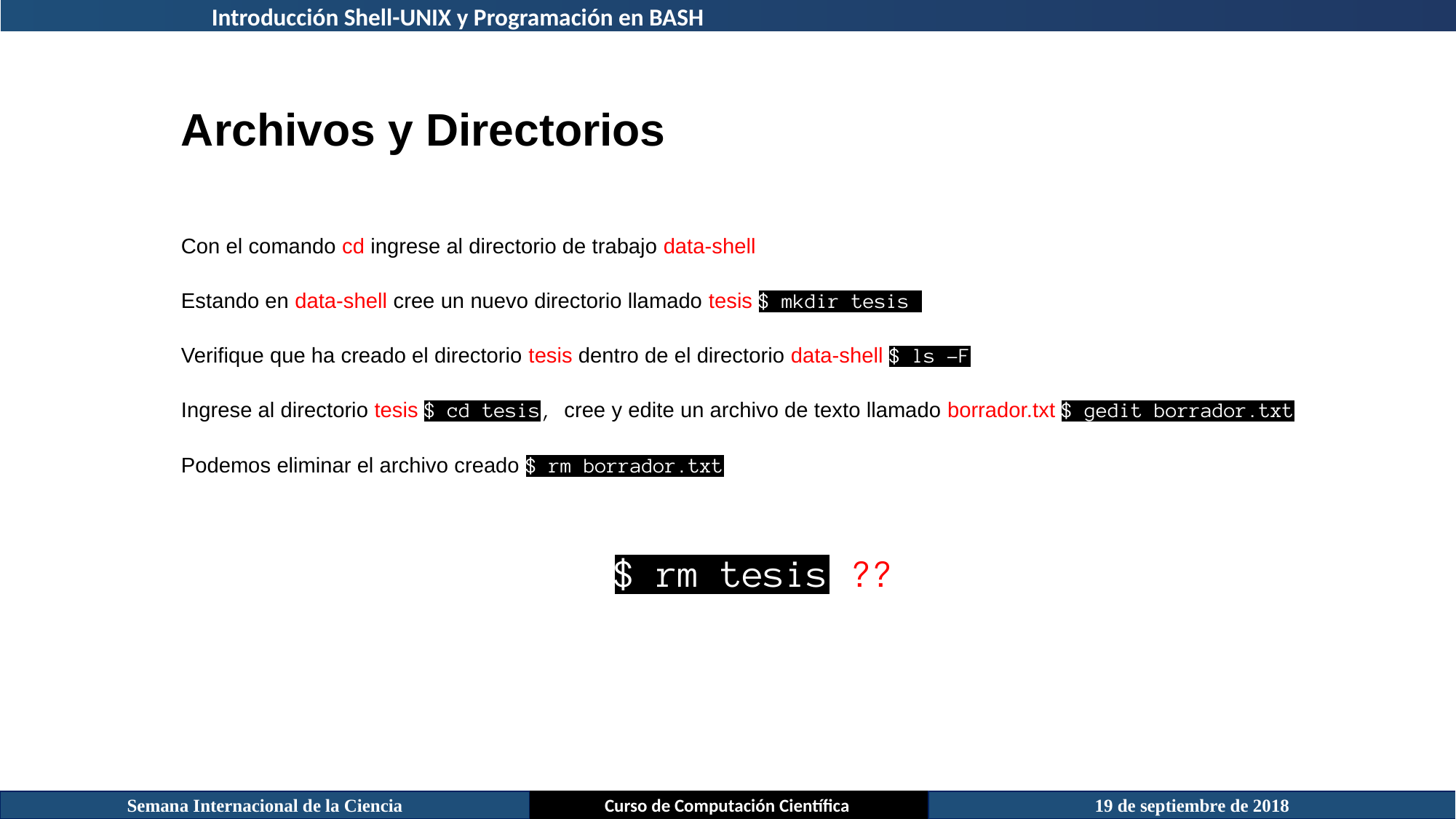

Introducción Shell-UNIX y Programación en BASH
Archivos y Directorios

Con el comando cd ingrese al directorio de trabajo data-shell
Estando en data-shell cree un nuevo directorio llamado tesis $ mkdir tesis
Verifique que ha creado el directorio tesis dentro de el directorio data-shell $ ls -F
Ingrese al directorio tesis $ cd tesis, cree y edite un archivo de texto llamado borrador.txt $ gedit borrador.txt
Podemos eliminar el archivo creado $ rm borrador.txt
$ rm tesis ???
Semana Internacional de la Ciencia
Curso de Computación Científica
19 de septiembre de 2018